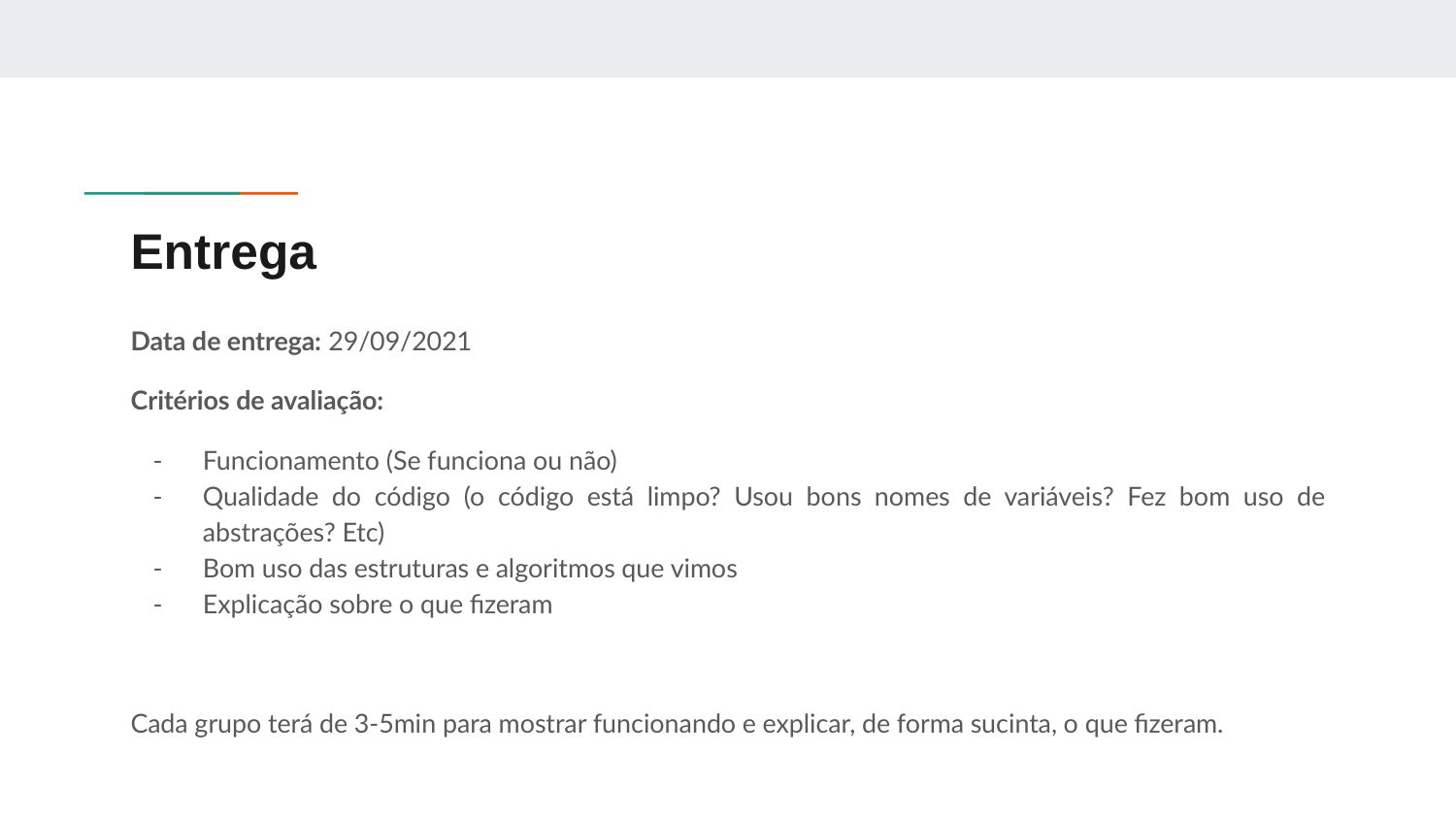

# Entrega
Data de entrega: 29/09/2021
Critérios de avaliação:
Funcionamento (Se funciona ou não)
Qualidade do código (o código está limpo? Usou bons nomes de variáveis? Fez bom uso de abstrações? Etc)
Bom uso das estruturas e algoritmos que vimos
Explicação sobre o que fizeram

Cada grupo terá de 3-5min para mostrar funcionando e explicar, de forma sucinta, o que fizeram.